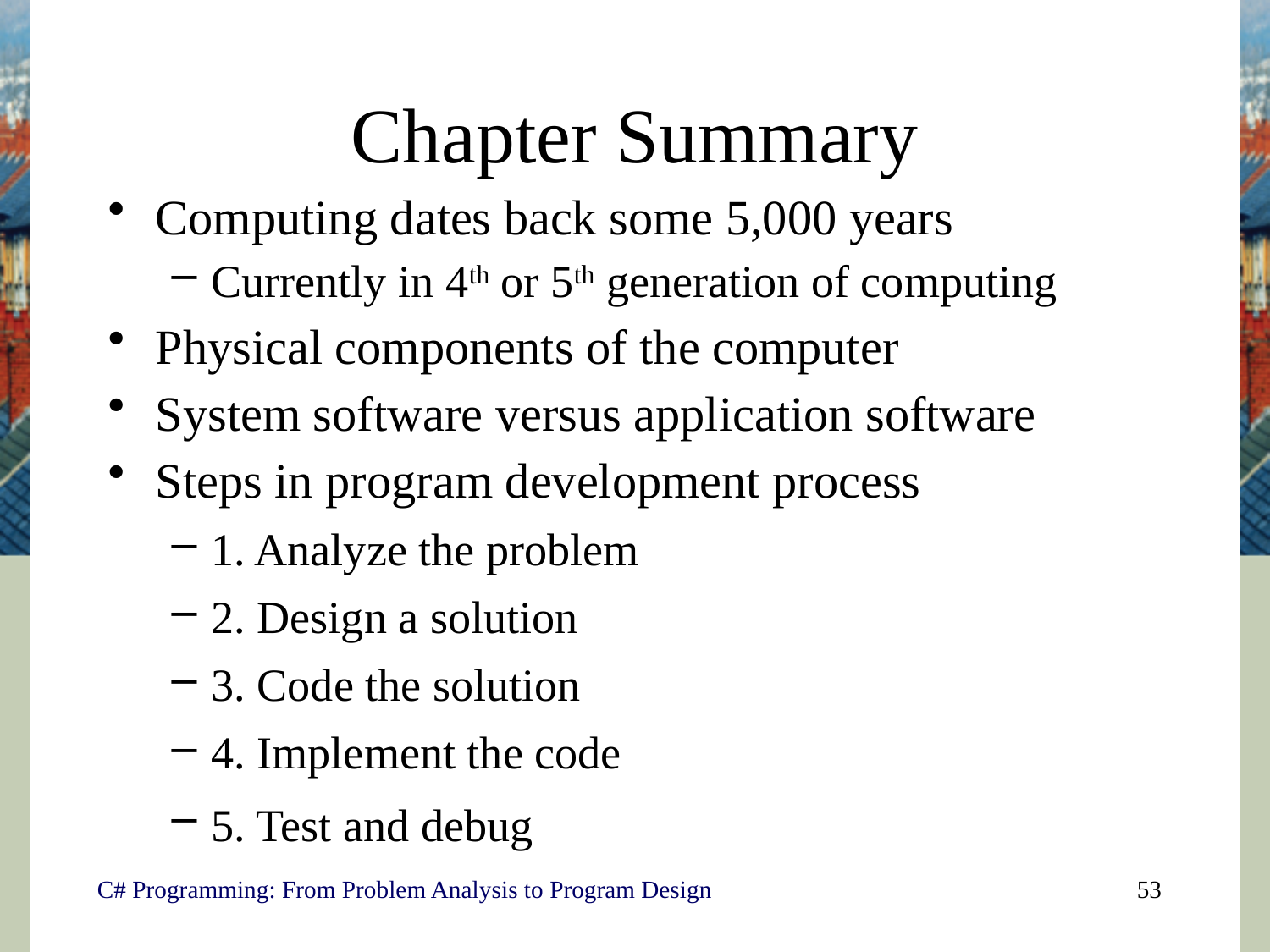

# Chapter Summary
Computing dates back some 5,000 years
Currently in 4th or 5th generation of computing
Physical components of the computer
System software versus application software
Steps in program development process
1. Analyze the problem
2. Design a solution
3. Code the solution
4. Implement the code
5. Test and debug

C# Programming: From Problem Analysis to Program Design

53